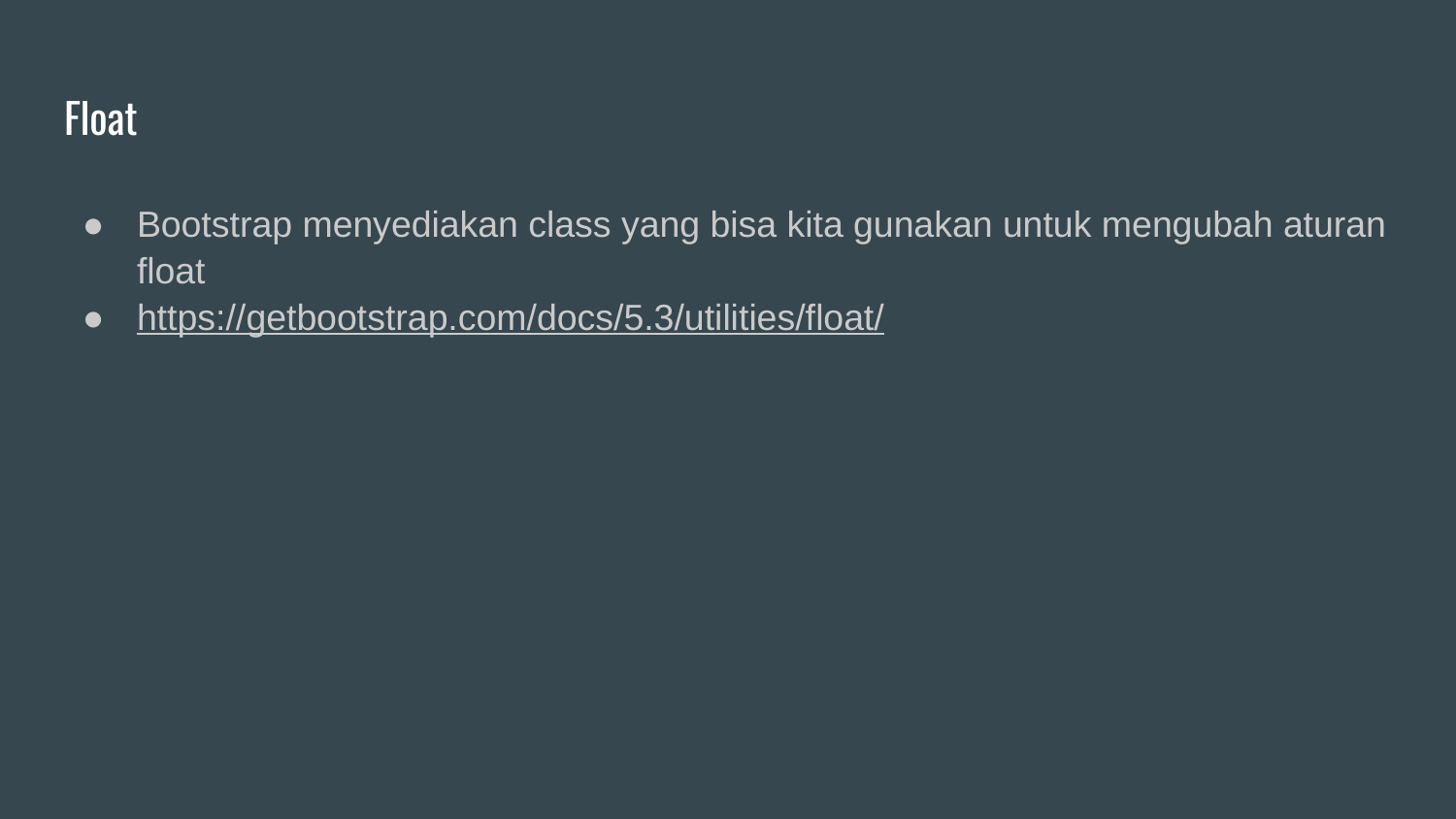

# Float
Bootstrap menyediakan class yang bisa kita gunakan untuk mengubah aturan float
https://getbootstrap.com/docs/5.3/utilities/float/